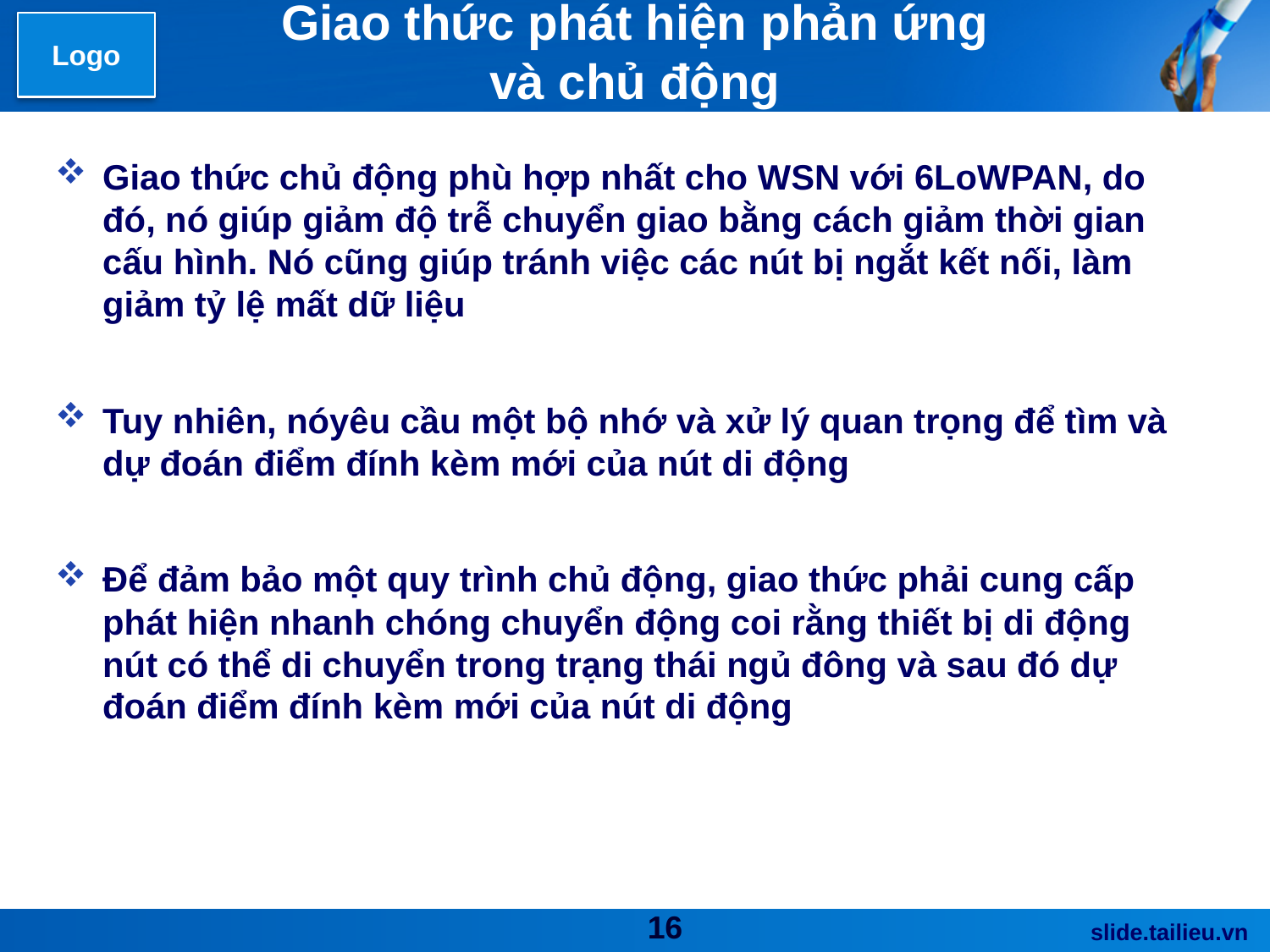

# Giao thức phát hiện phản ứng và chủ động
Giao thức chủ động phù hợp nhất cho WSN với 6LoWPAN, do đó, nó giúp giảm độ trễ chuyển giao bằng cách giảm thời gian cấu hình. Nó cũng giúp tránh việc các nút bị ngắt kết nối, làm giảm tỷ lệ mất dữ liệu

Tuy nhiên, nóyêu cầu một bộ nhớ và xử lý quan trọng để tìm và dự đoán điểm đính kèm mới của nút di động

Để đảm bảo một quy trình chủ động, giao thức phải cung cấp phát hiện nhanh chóng chuyển động coi rằng thiết bị di động nút có thể di chuyển trong trạng thái ngủ đông và sau đó dự đoán điểm đính kèm mới của nút di động
16